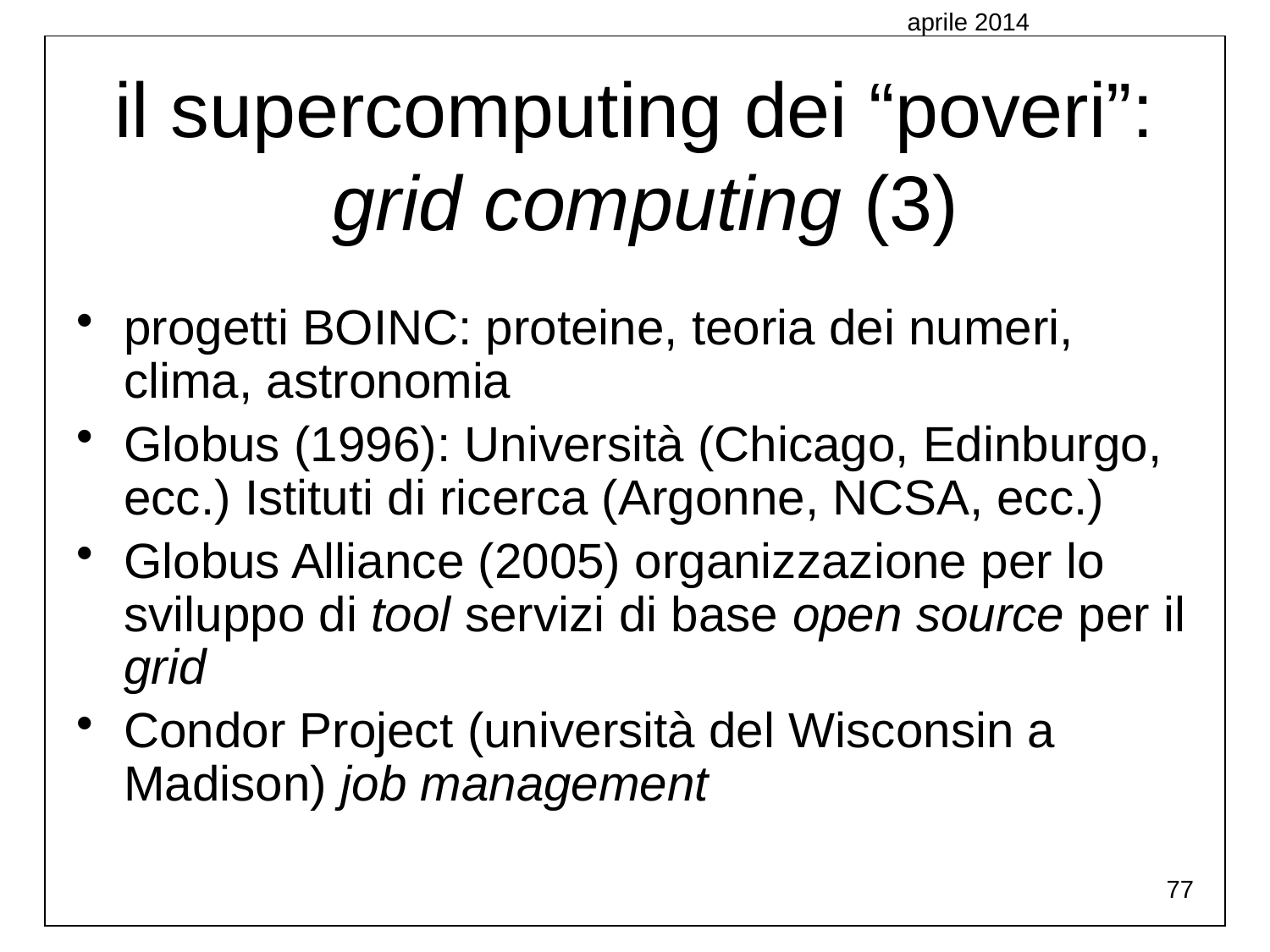

aprile 2014

il supercomputing dei “poveri”:
 grid computing (3)
progetti BOINC: proteine, teoria dei numeri, clima, astronomia
Globus (1996): Università (Chicago, Edinburgo, ecc.) Istituti di ricerca (Argonne, NCSA, ecc.)
Globus Alliance (2005) organizzazione per lo sviluppo di tool servizi di base open source per il grid
Condor Project (università del Wisconsin a Madison) job management
77